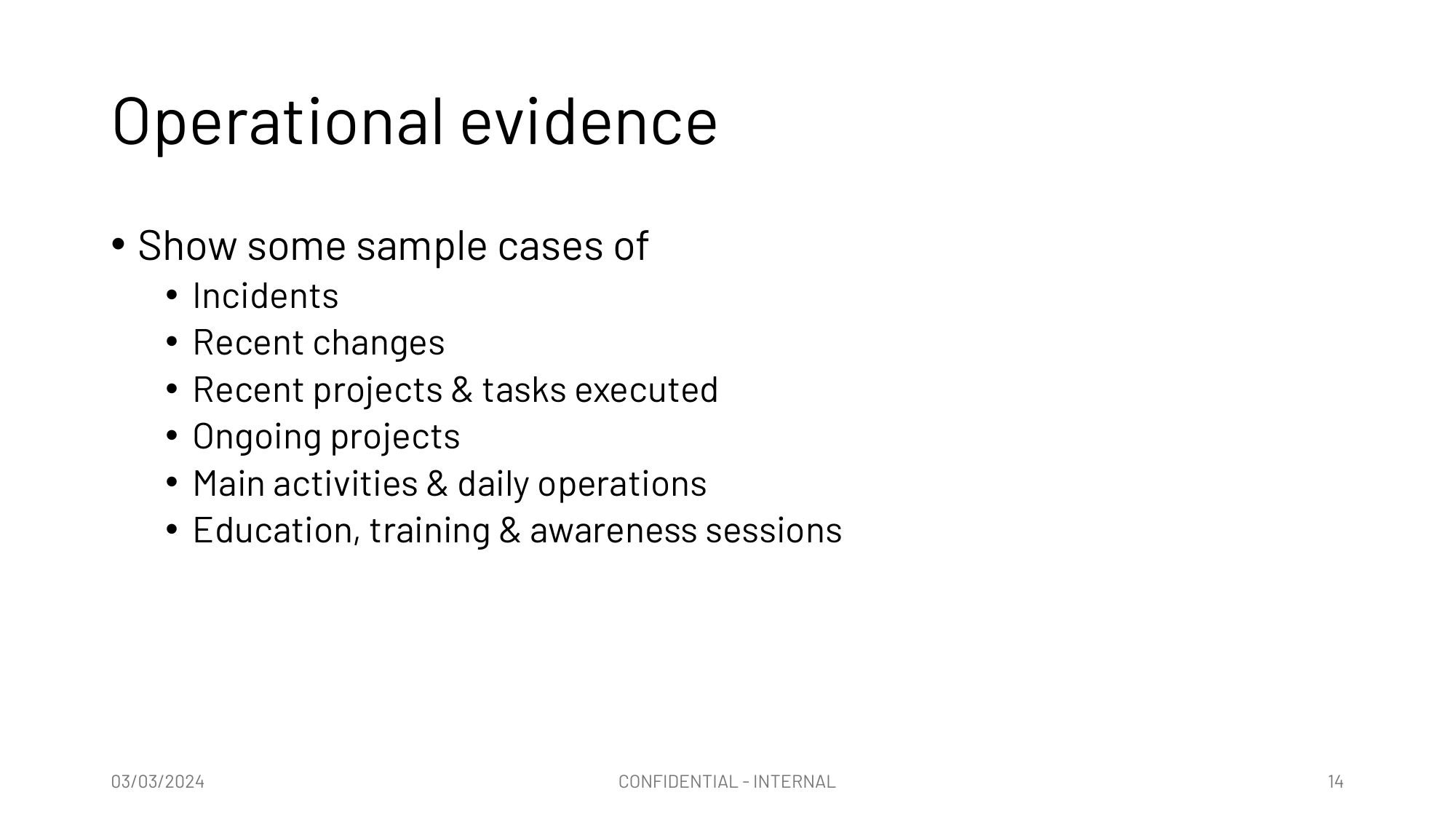

# Operational evidence
Show some sample cases of
Incidents
Recent changes
Recent projects & tasks executed
Ongoing projects
Main activities & daily operations
Education, training & awareness sessions
03/03/2024
CONFIDENTIAL - INTERNAL
14